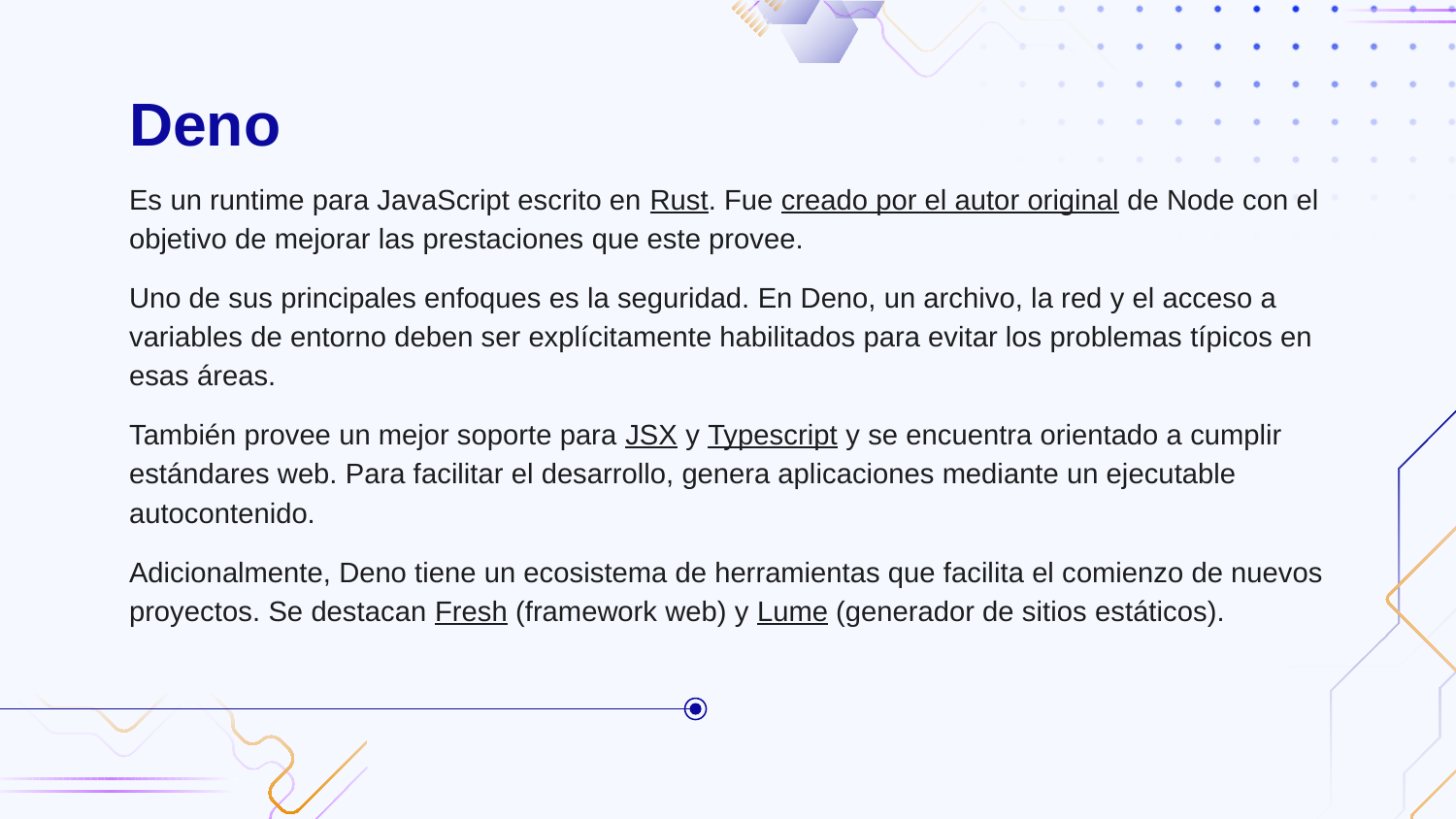

# Deno
Es un runtime para JavaScript escrito en Rust. Fue creado por el autor original de Node con el objetivo de mejorar las prestaciones que este provee.
Uno de sus principales enfoques es la seguridad. En Deno, un archivo, la red y el acceso a variables de entorno deben ser explícitamente habilitados para evitar los problemas típicos en esas áreas.
También provee un mejor soporte para JSX y Typescript y se encuentra orientado a cumplir estándares web. Para facilitar el desarrollo, genera aplicaciones mediante un ejecutable autocontenido.
Adicionalmente, Deno tiene un ecosistema de herramientas que facilita el comienzo de nuevos proyectos. Se destacan Fresh (framework web) y Lume (generador de sitios estáticos).